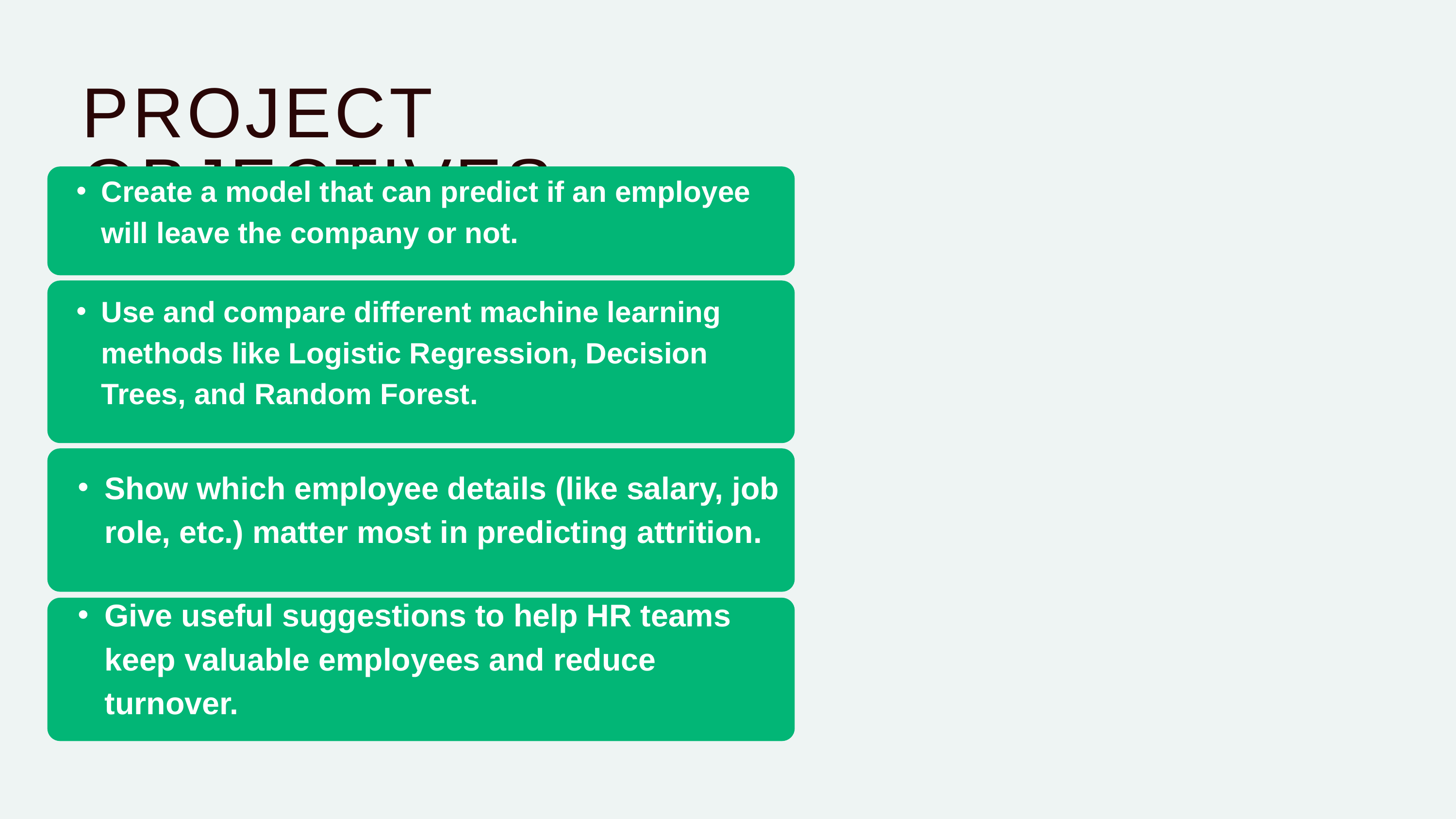

PROJECT OBJECTIVES

Create a model that can predict if an employee will leave the company or not.

Use and compare different machine learning methods like Logistic Regression, Decision Trees, and Random Forest.

Show which employee details (like salary, job role, etc.) matter most in predicting attrition.

Give useful suggestions to help HR teams keep valuable employees and reduce turnover.